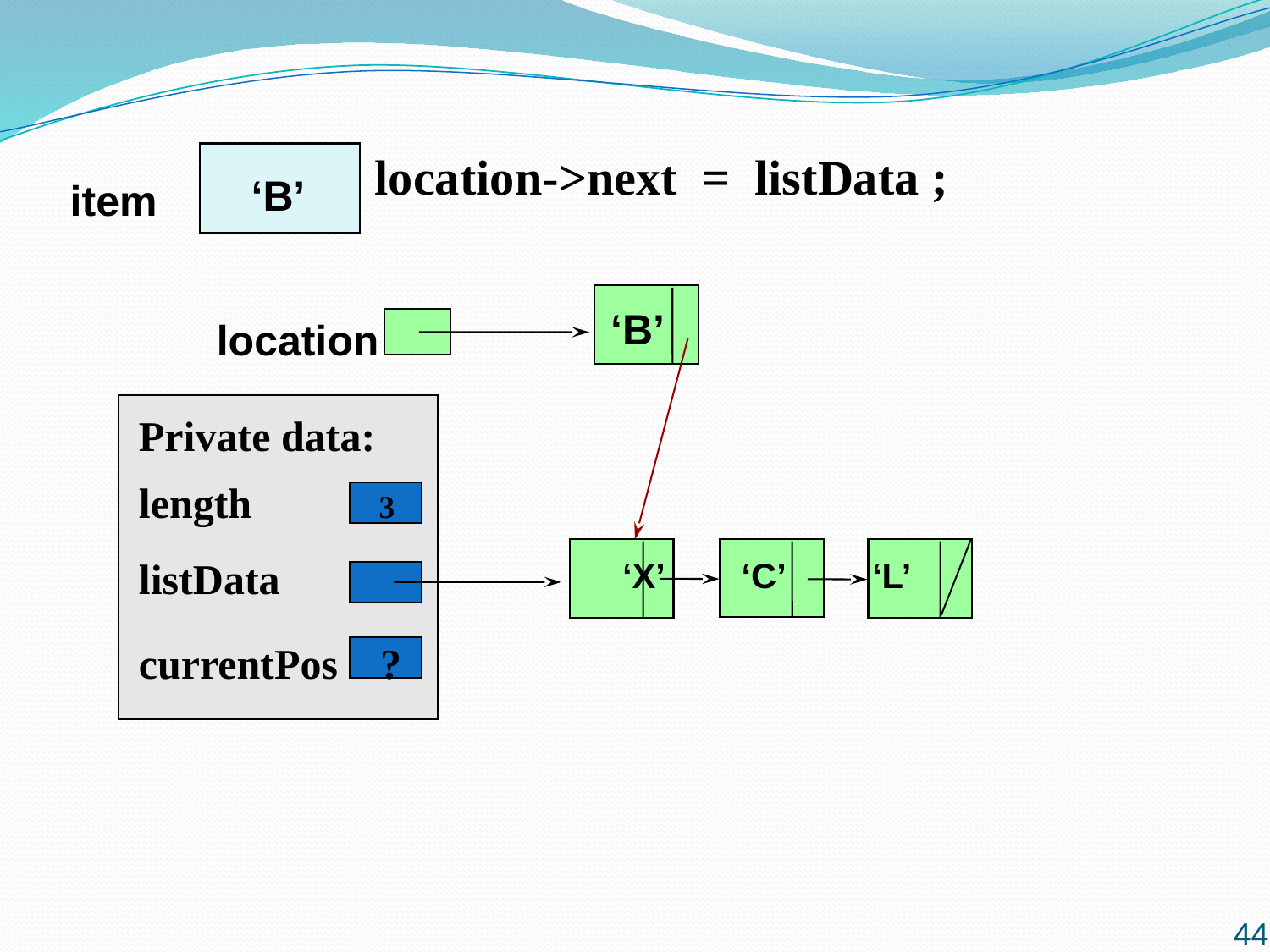

#
location->next  =  listData ;

‘B’
item

       location

‘B’

Private data:

length            3

listData

currentPos    ?

‘X’        ‘C’         ‘L’

44